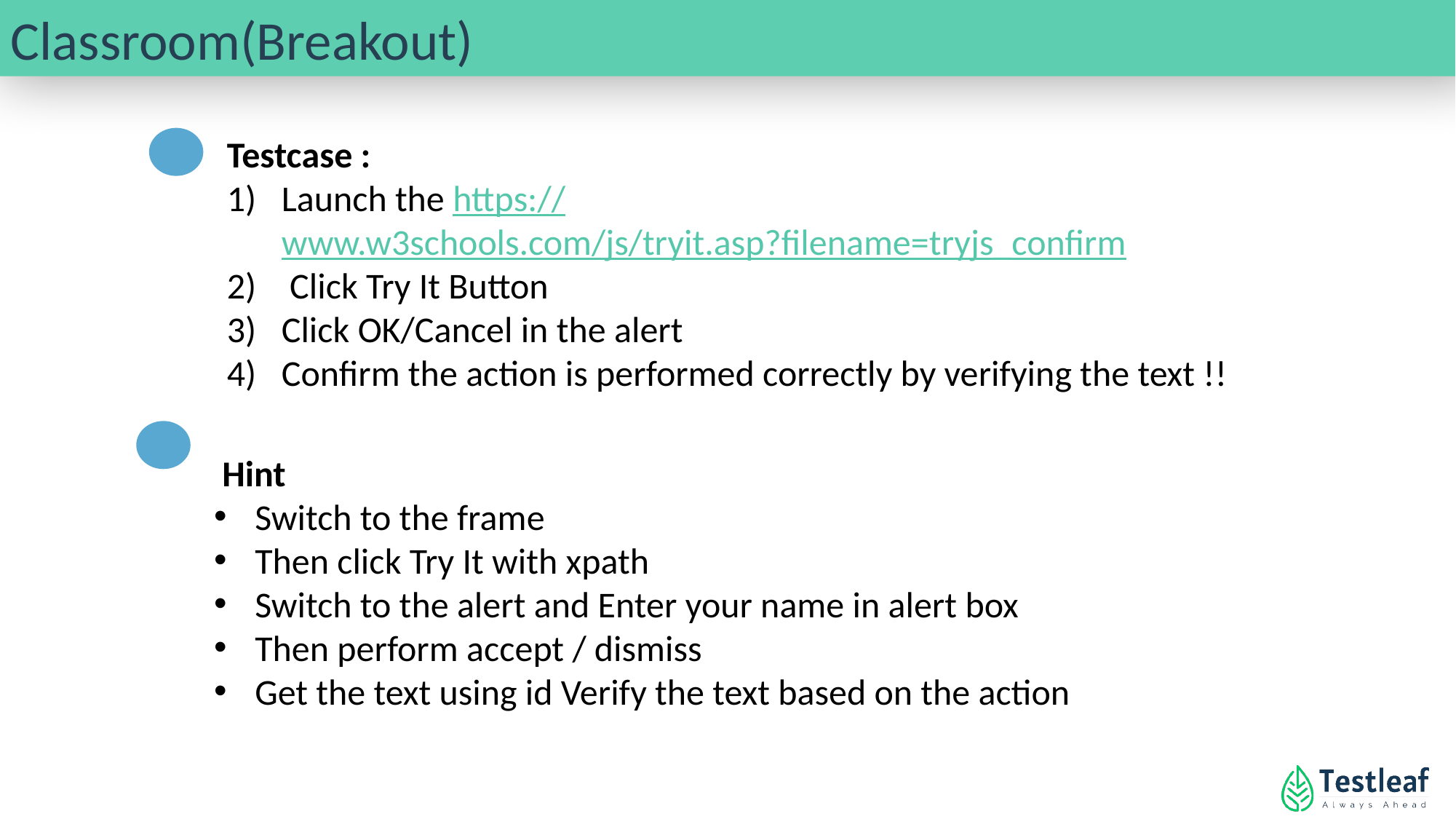

Classroom(Breakout)
Testcase :
Launch the https://www.w3schools.com/js/tryit.asp?filename=tryjs_confirm
 Click Try It Button
Click OK/Cancel in the alert
Confirm the action is performed correctly by verifying the text !!

 Hint
Switch to the frame
Then click Try It with xpath
Switch to the alert and Enter your name in alert box
Then perform accept / dismiss
Get the text using id Verify the text based on the action